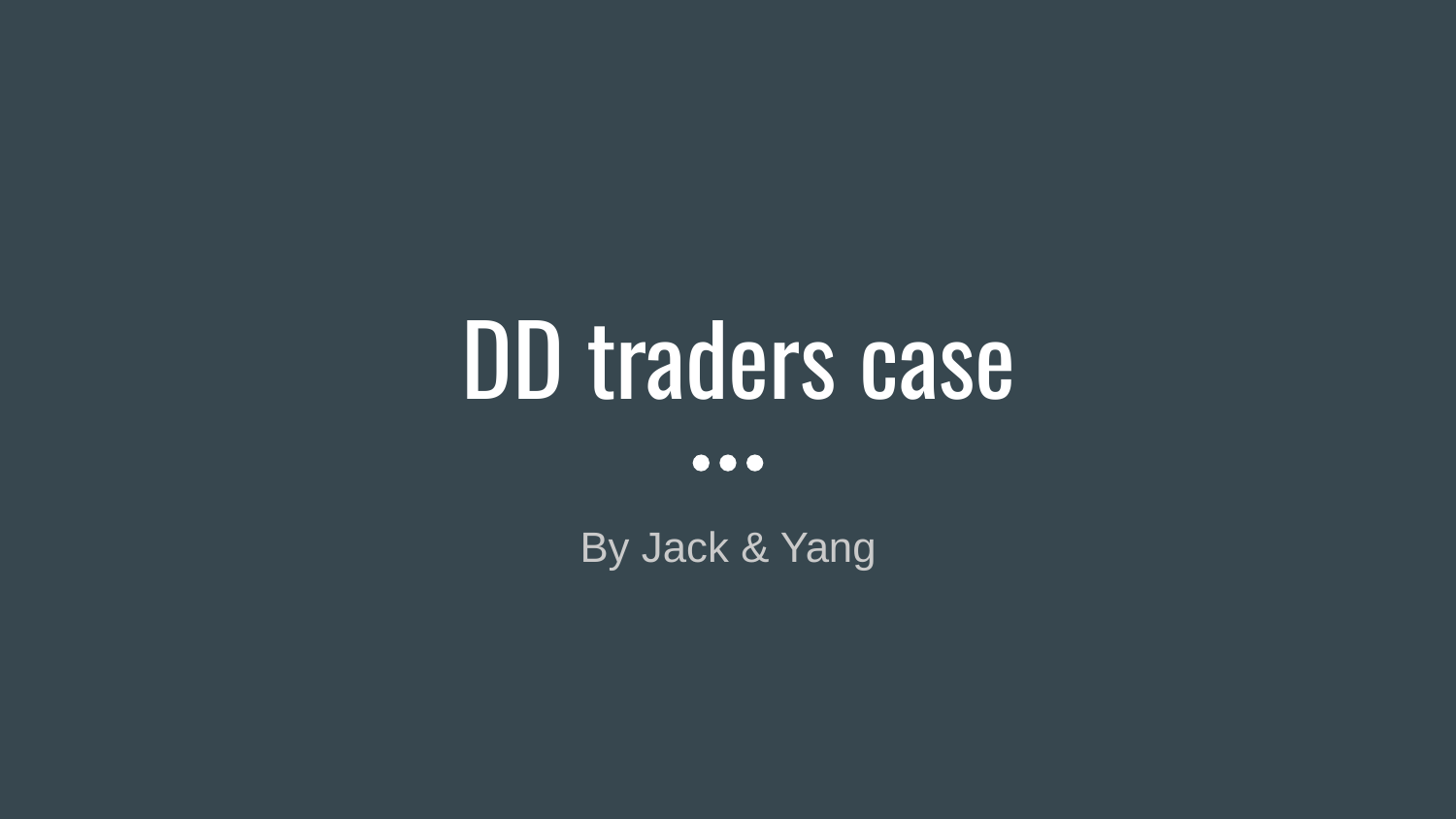

# DD traders case
By Jack & Yang